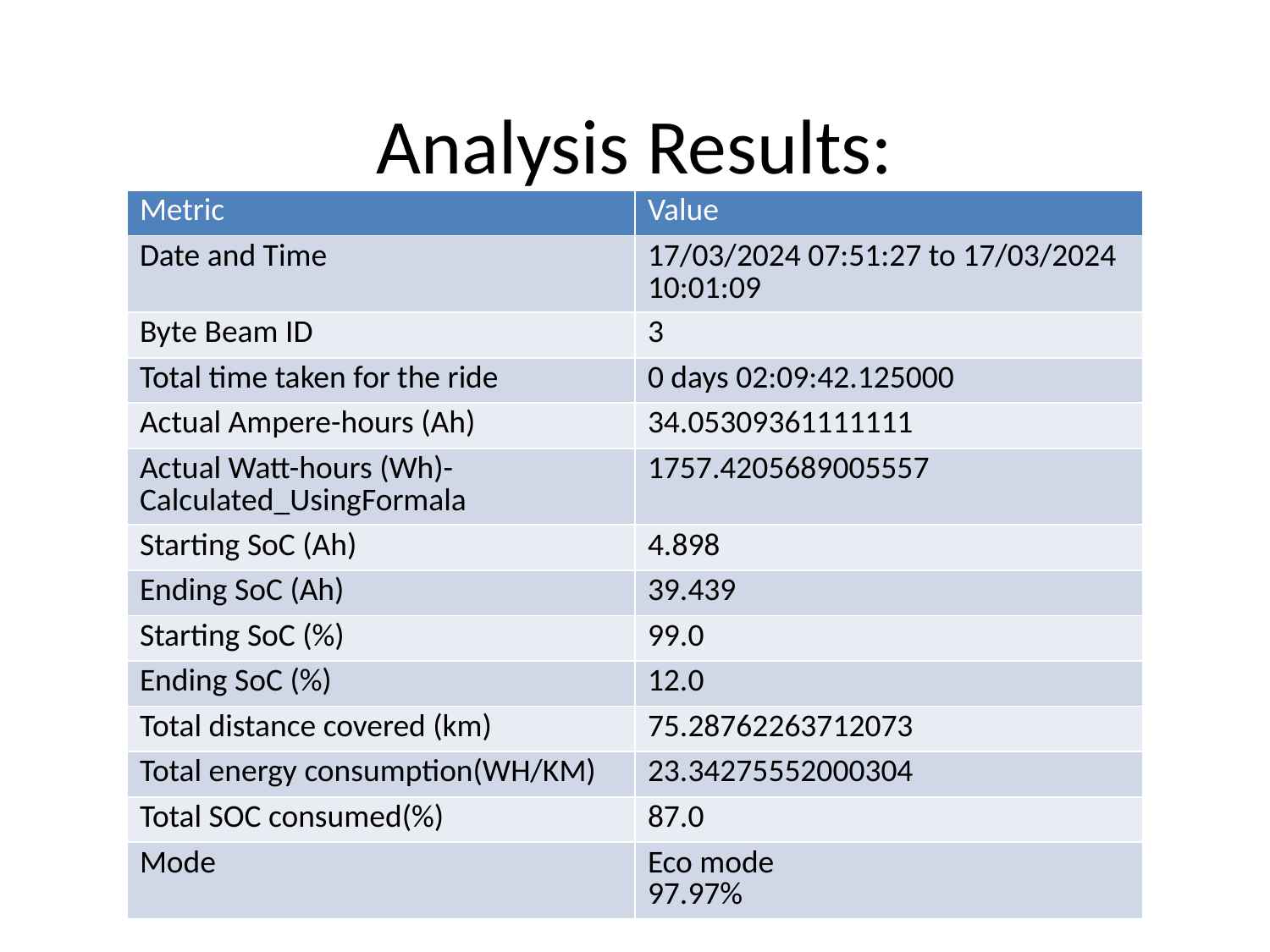

# Analysis Results:
| Metric | Value |
| --- | --- |
| Date and Time | 17/03/2024 07:51:27 to 17/03/2024 10:01:09 |
| Byte Beam ID | 3 |
| Total time taken for the ride | 0 days 02:09:42.125000 |
| Actual Ampere-hours (Ah) | 34.05309361111111 |
| Actual Watt-hours (Wh)- Calculated\_UsingFormala | 1757.4205689005557 |
| Starting SoC (Ah) | 4.898 |
| Ending SoC (Ah) | 39.439 |
| Starting SoC (%) | 99.0 |
| Ending SoC (%) | 12.0 |
| Total distance covered (km) | 75.28762263712073 |
| Total energy consumption(WH/KM) | 23.34275552000304 |
| Total SOC consumed(%) | 87.0 |
| Mode | Eco mode 97.97% |